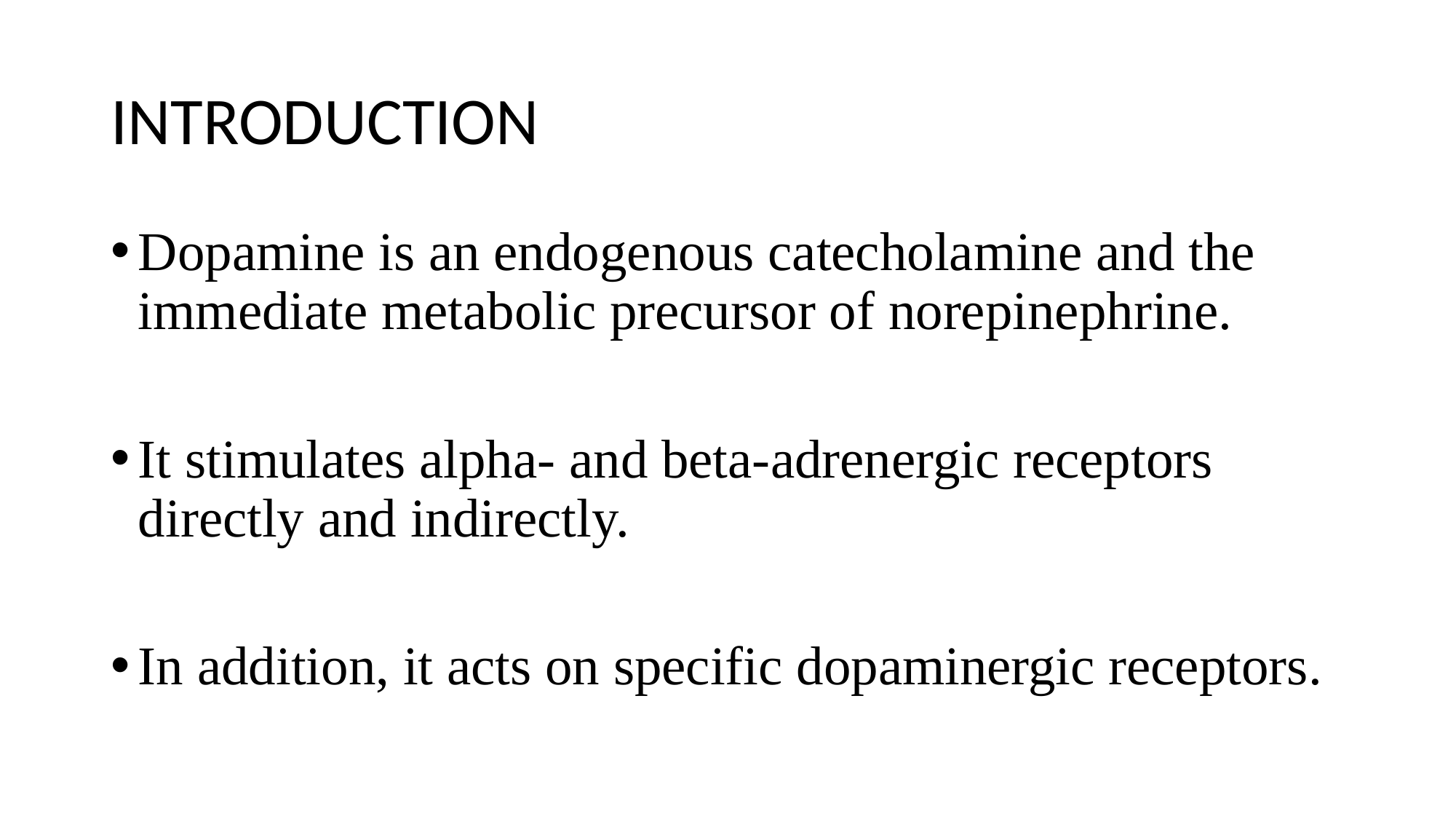

# INTRODUCTION
Dopamine is an endogenous catecholamine and the immediate metabolic precursor of norepinephrine.

It stimulates alpha- and beta-adrenergic receptors directly and indirectly.

In addition, it acts on specific dopaminergic receptors.